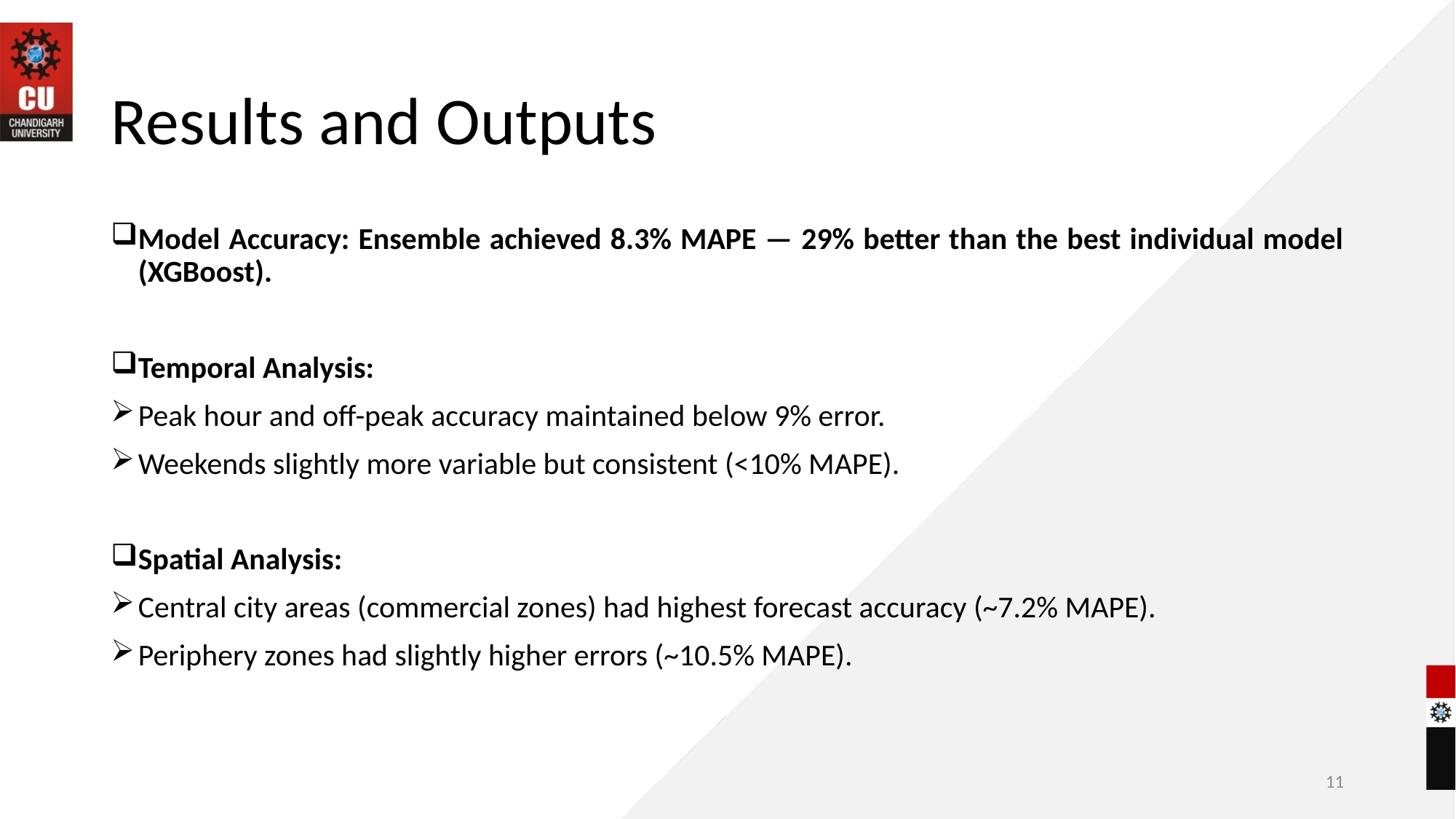

# Results and Outputs
Model Accuracy: Ensemble achieved 8.3% MAPE — 29% better than the best individual model (XGBoost).

Temporal Analysis:
Peak hour and off-peak accuracy maintained below 9% error.
Weekends slightly more variable but consistent (<10% MAPE).

Spatial Analysis:
Central city areas (commercial zones) had highest forecast accuracy (~7.2% MAPE).
Periphery zones had slightly higher errors (~10.5% MAPE).

11